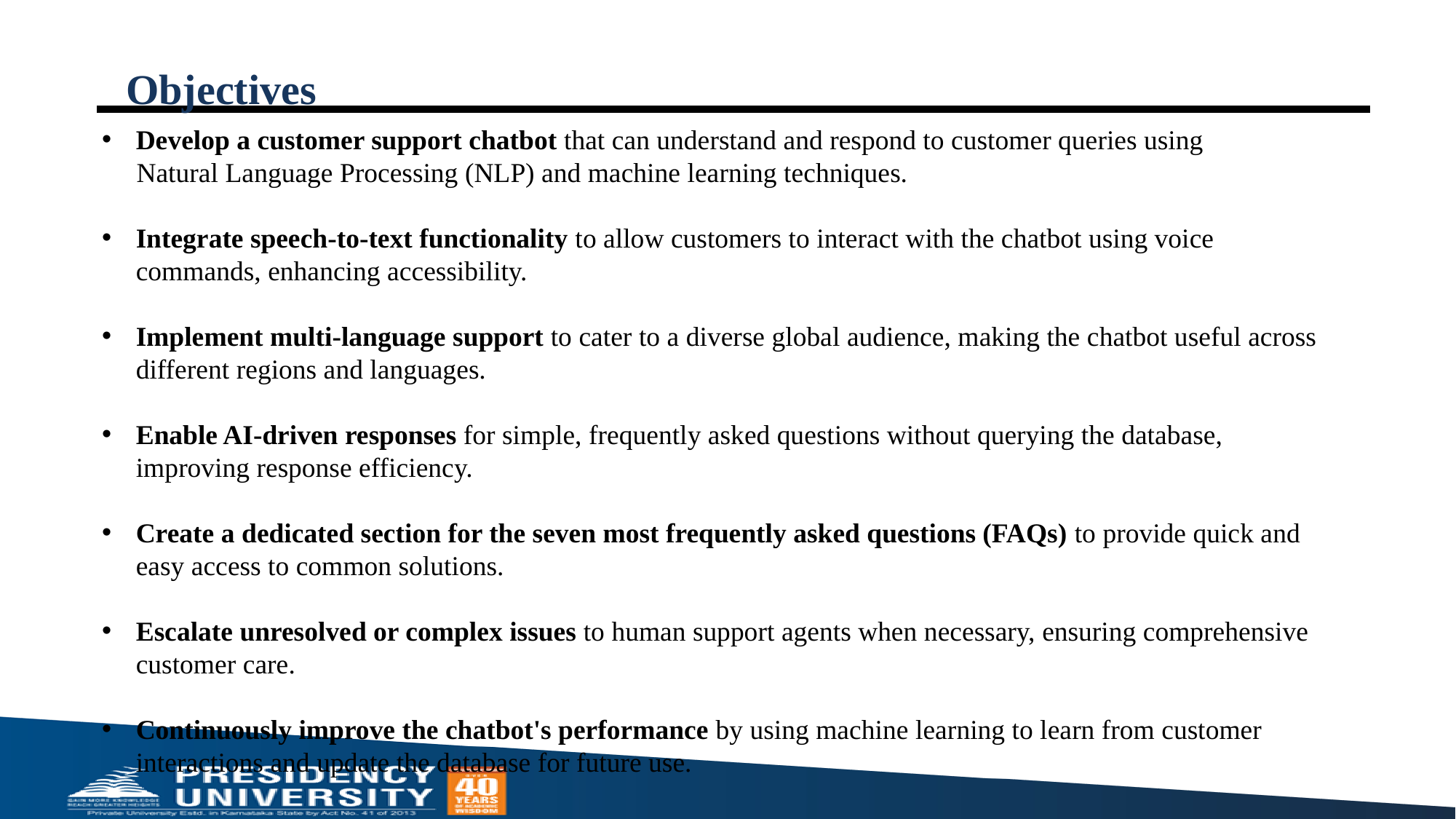

# Objectives
Develop a customer support chatbot that can understand and respond to customer queries using
     Natural Language Processing (NLP) and machine learning techniques.

Integrate speech-to-text functionality to allow customers to interact with the chatbot using voice commands, enhancing accessibility.

Implement multi-language support to cater to a diverse global audience, making the chatbot useful across different regions and languages.

Enable AI-driven responses for simple, frequently asked questions without querying the database, improving response efficiency.

Create a dedicated section for the seven most frequently asked questions (FAQs) to provide quick and easy access to common solutions.

Escalate unresolved or complex issues to human support agents when necessary, ensuring comprehensive customer care.

Continuously improve the chatbot's performance by using machine learning to learn from customer interactions and update the database for future use.